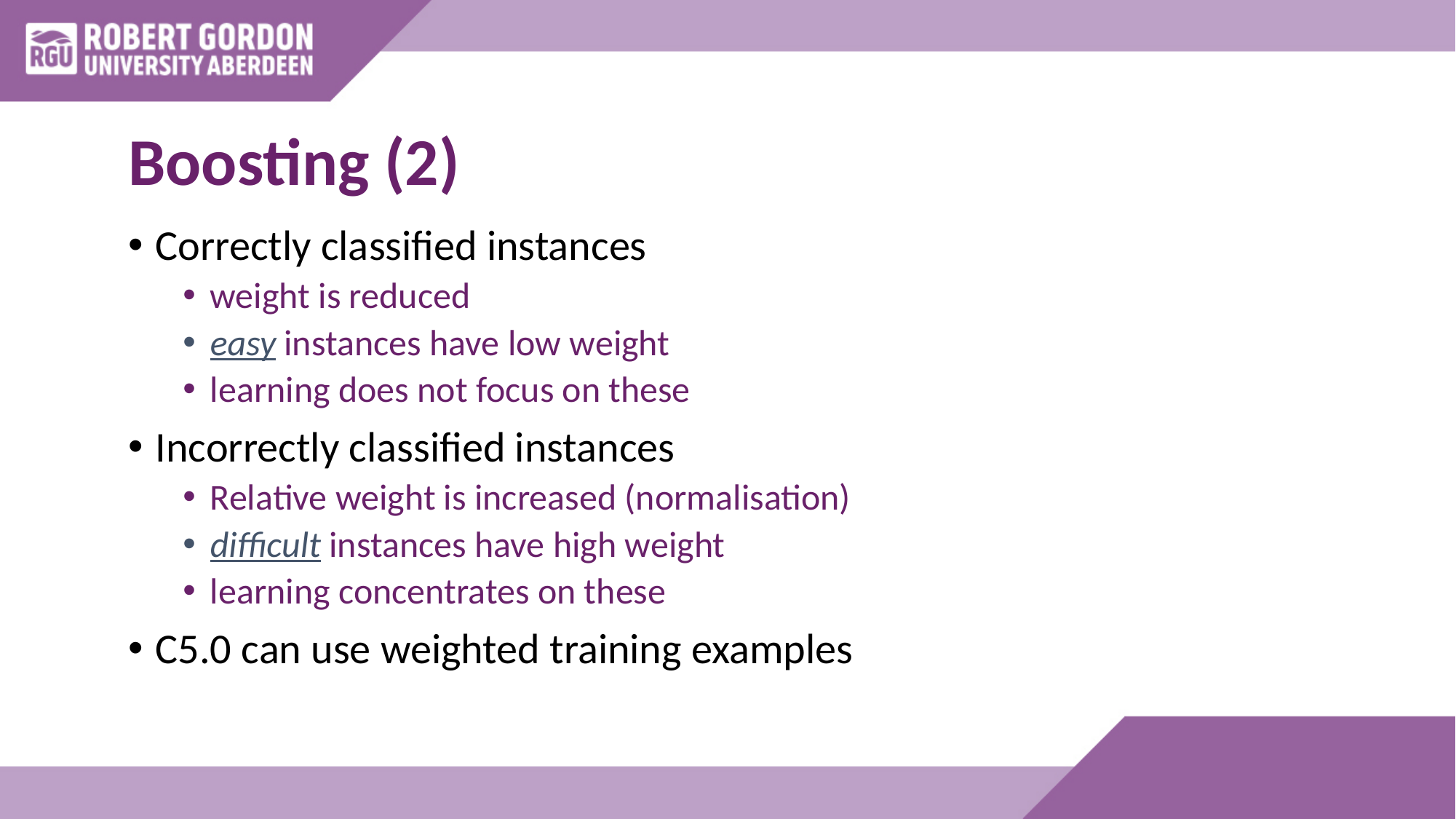

# Boosting (2)
Correctly classified instances
weight is reduced
easy instances have low weight
learning does not focus on these
Incorrectly classified instances
Relative weight is increased (normalisation)
difficult instances have high weight
learning concentrates on these
C5.0 can use weighted training examples